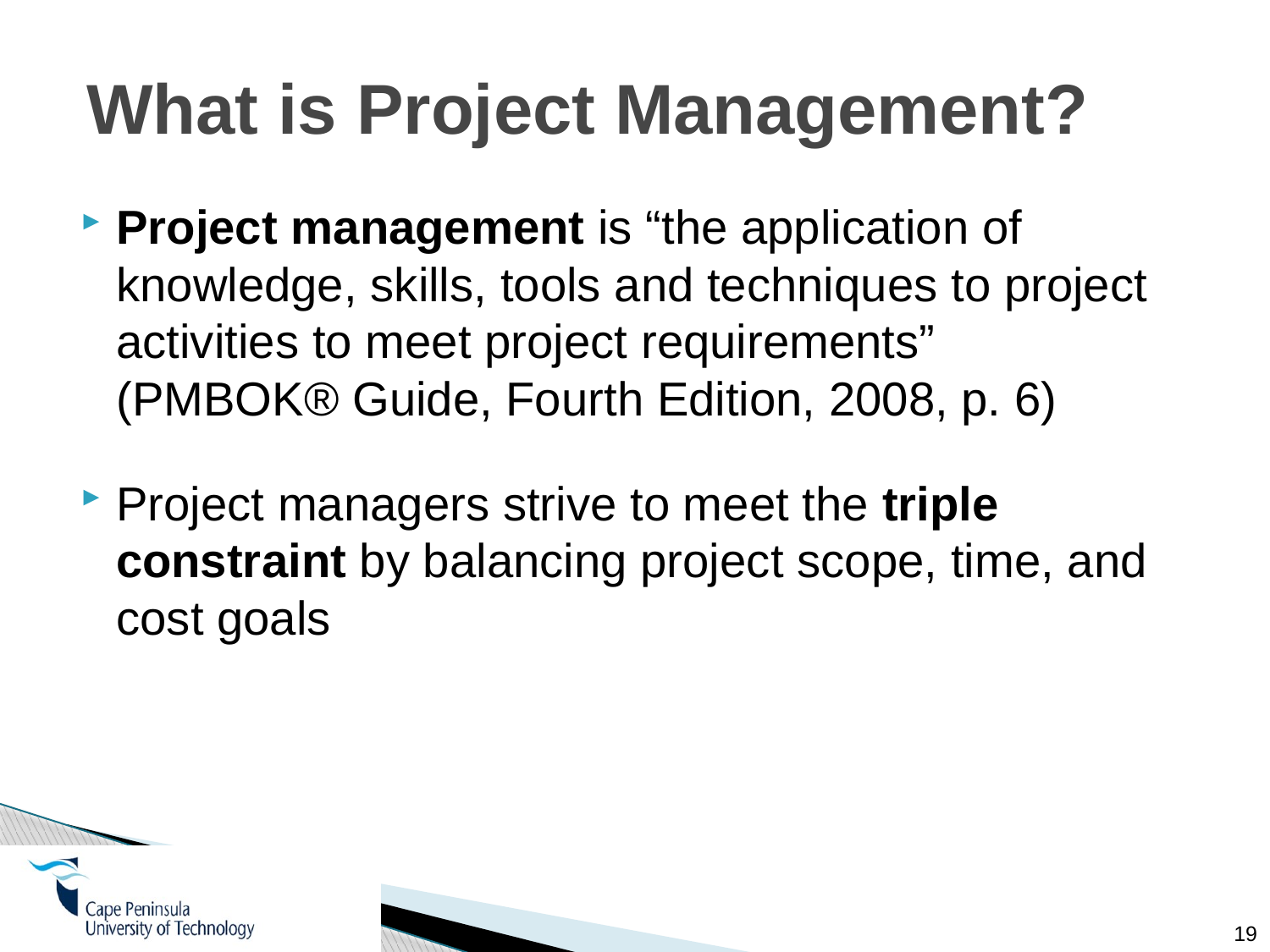

# What is Project Management?
Project management is “the application of knowledge, skills, tools and techniques to project activities to meet project requirements” (PMBOK® Guide, Fourth Edition, 2008, p. 6)
Project managers strive to meet the triple constraint by balancing project scope, time, and cost goals
19